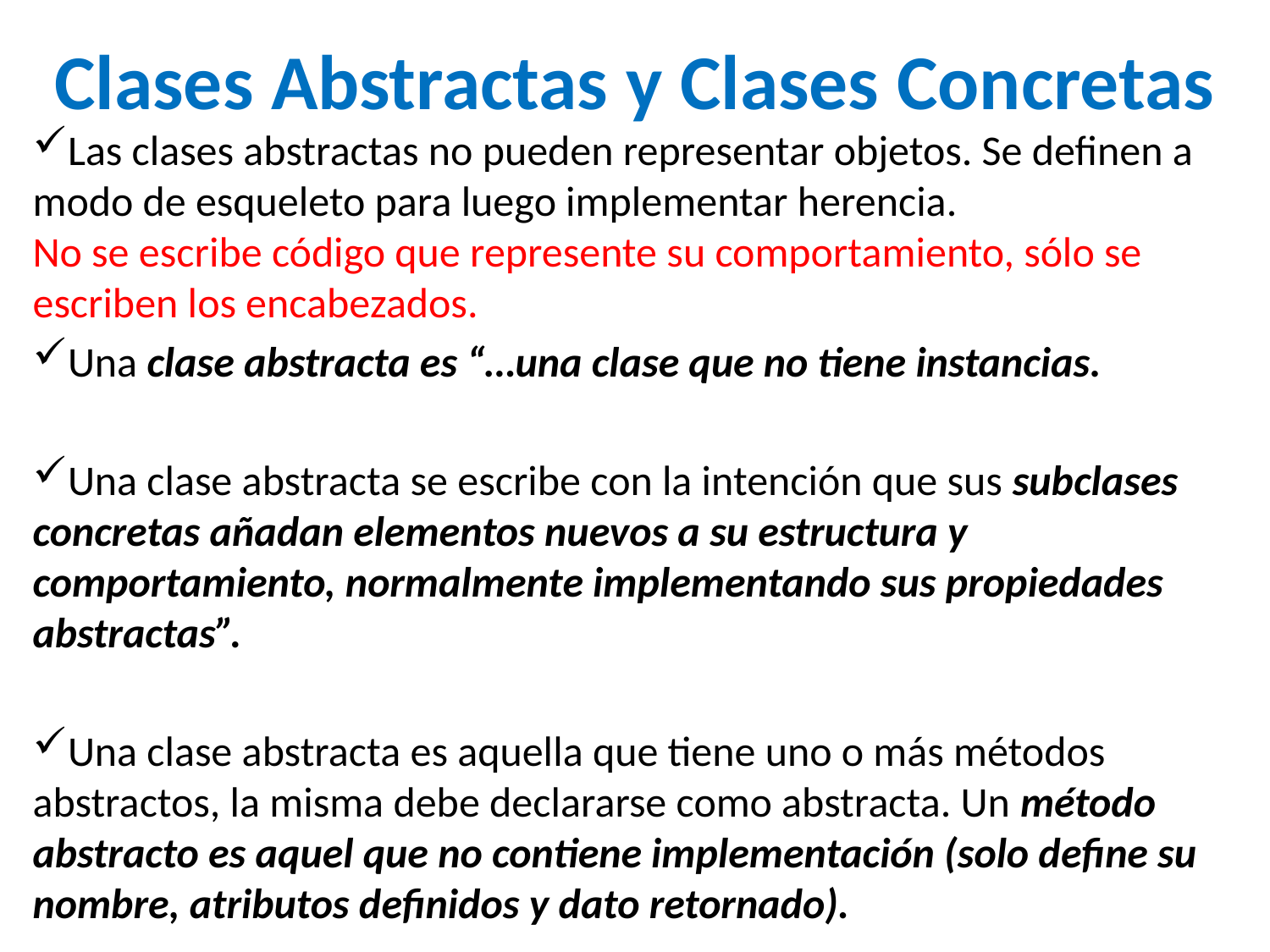

Clases Abstractas y Clases Concretas
Las clases abstractas no pueden representar objetos. Se definen a modo de esqueleto para luego implementar herencia.
No se escribe código que represente su comportamiento, sólo se escriben los encabezados.
Una clase abstracta es “…una clase que no tiene instancias.

Una clase abstracta se escribe con la intención que sus subclases concretas añadan elementos nuevos a su estructura y comportamiento, normalmente implementando sus propiedades abstractas”.

Una clase abstracta es aquella que tiene uno o más métodos abstractos, la misma debe declararse como abstracta. Un método abstracto es aquel que no contiene implementación (solo define su nombre, atributos definidos y dato retornado).